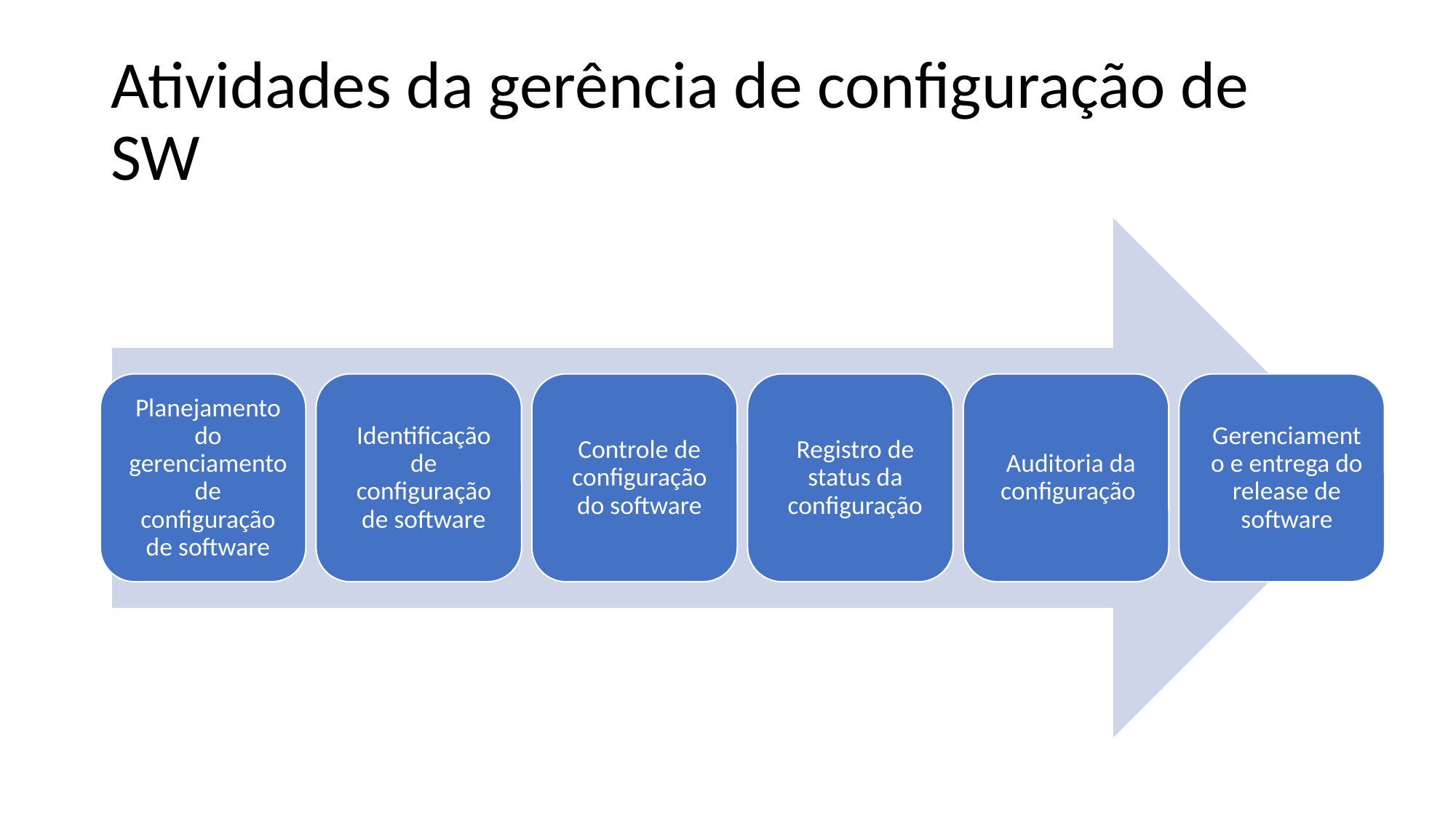

# Atividades da gerência de configuração de SW
Planejamento do gerenciamento de configuração de software
Identificação de configuração de software
Controle de configuração do software
Registro de status da configuração
Auditoria da configuração
Gerenciamento e entrega do release de software